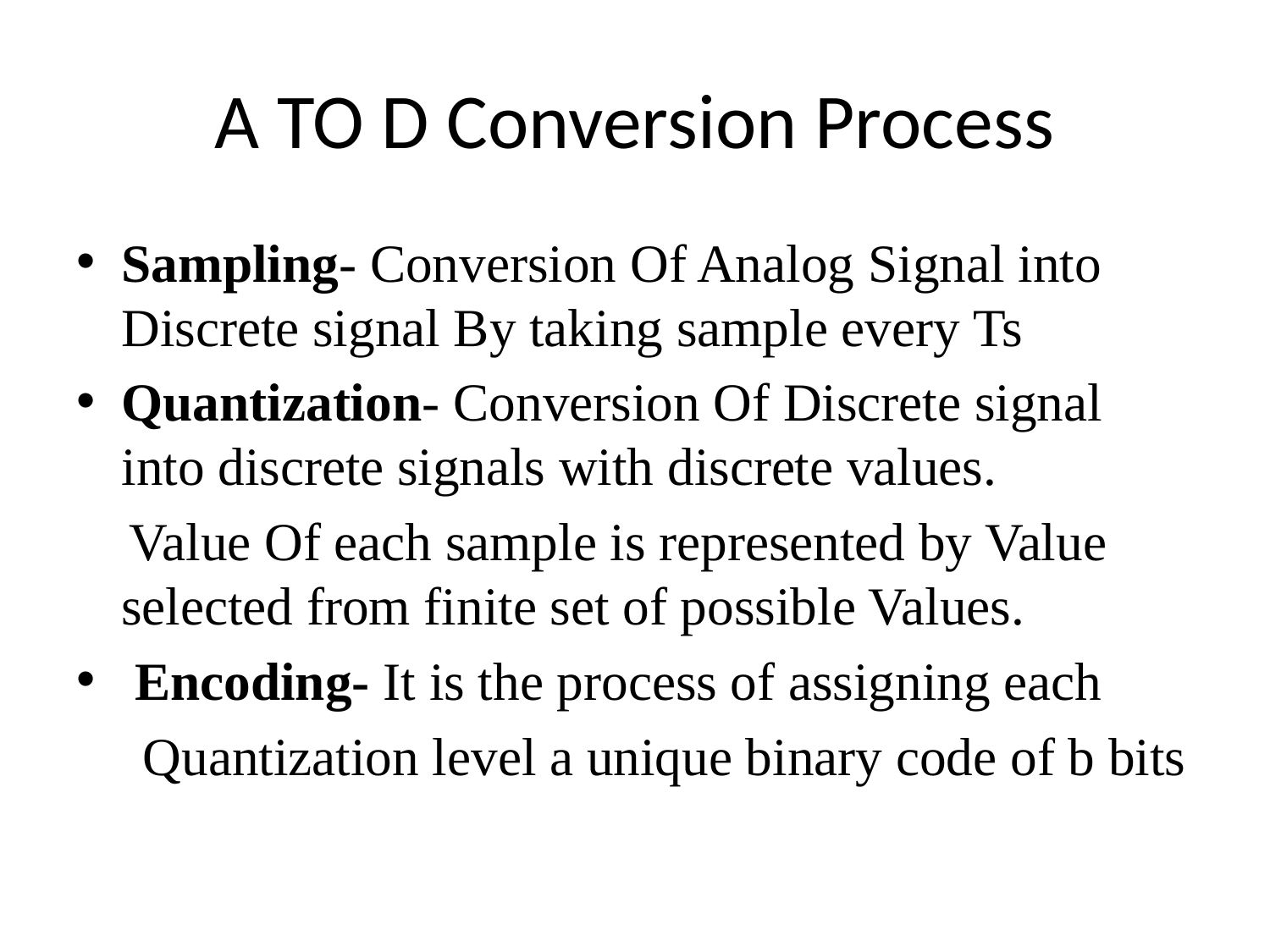

# A TO D Conversion Process
Sampling- Conversion Of Analog Signal into Discrete signal By taking sample every Ts
Quantization- Conversion Of Discrete signal into discrete signals with discrete values.
    Value Of each sample is represented by Value selected from finite set of possible Values.
 Encoding- It is the process of assigning each
     Quantization level a unique binary code of b bits